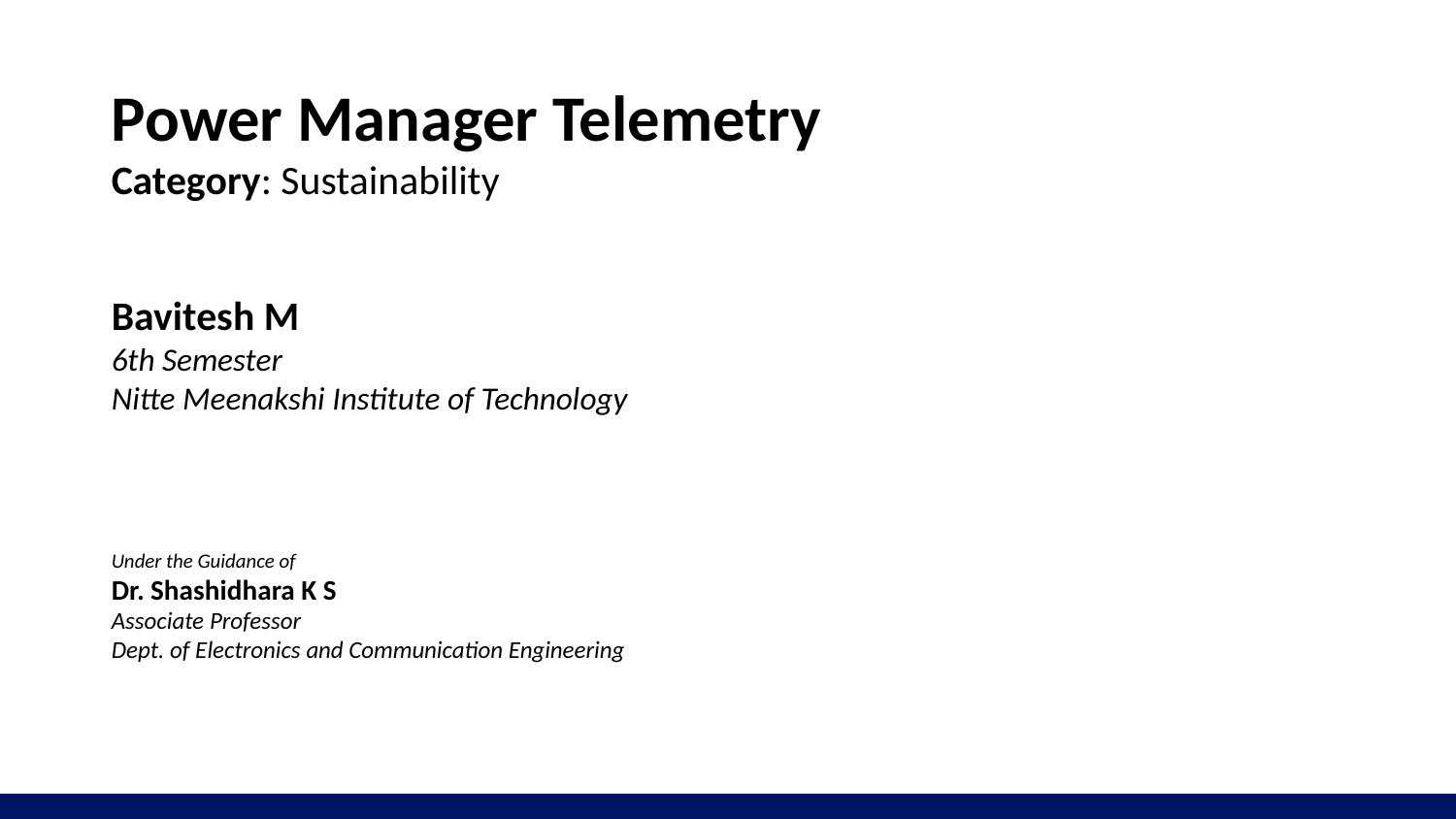

Power Manager Telemetry
Category: Sustainability

Bavitesh M
6th Semester
Nitte Meenakshi Institute of Technology

Under the Guidance of
Dr. Shashidhara K S
Associate Professor
Dept. of Electronics and Communication Engineering